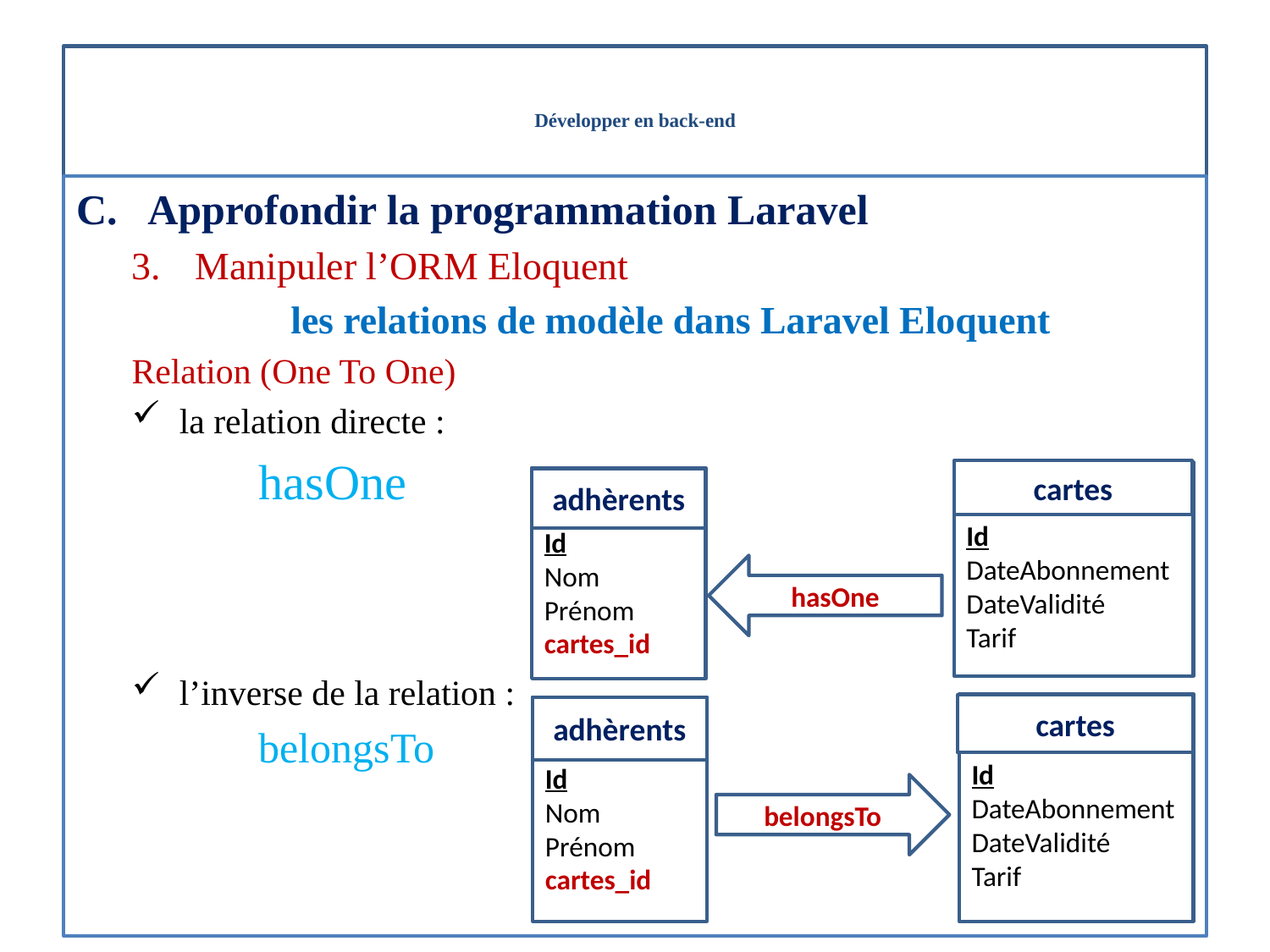

# Développer en back-end
Approfondir la programmation Laravel
Manipuler l’ORM Eloquent
les relations de modèle dans Laravel Eloquent
Relation (One To One)
la relation directe :
	hasOne

l’inverse de la relation :
	belongsTo

cartes

Id
DateAbonnement
DateValidité
Tarif

Id
Nom
Prénom
cartes_id
adhèrents
hasOne

Id
DateAbonnement
DateValidité
Tarif
cartes

Id
Nom
Prénom
cartes_id
adhèrents
belongsTo